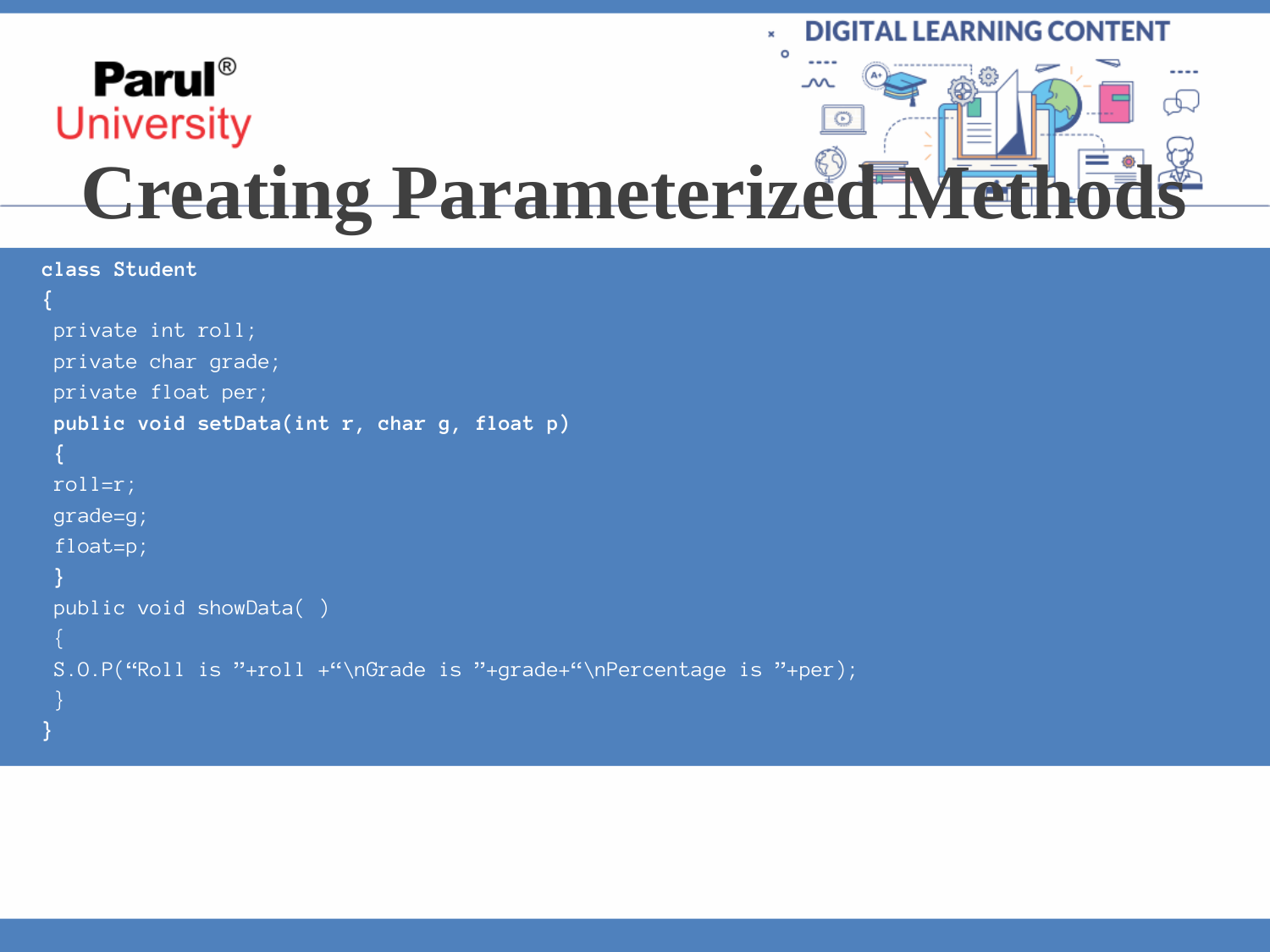

Creating Parameterized Methods

class Student
{
 private int roll;
 private char grade;
 private float per;
 public void setData(int r, char g, float p)
 {
 roll=r;
 grade=g;
 float=p;
 }
 public void showData( )
 {
 S.O.P(“Roll is ”+roll +“\nGrade is ”+grade+“\nPercentage is ”+per);
 }
}